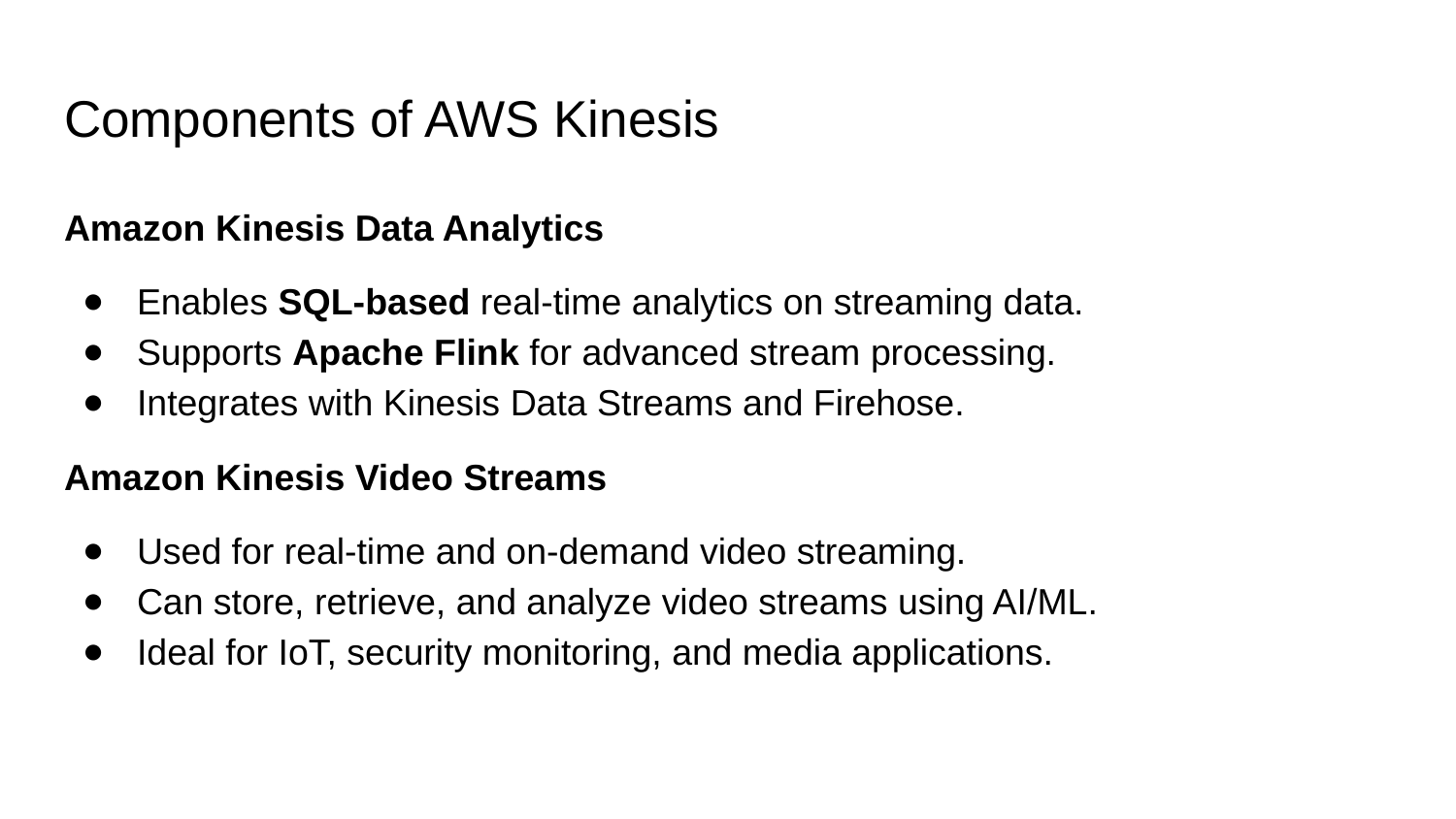

# Components of AWS Kinesis
Amazon Kinesis Data Analytics
Enables SQL-based real-time analytics on streaming data.
Supports Apache Flink for advanced stream processing.
Integrates with Kinesis Data Streams and Firehose.
Amazon Kinesis Video Streams
Used for real-time and on-demand video streaming.
Can store, retrieve, and analyze video streams using AI/ML.
Ideal for IoT, security monitoring, and media applications.